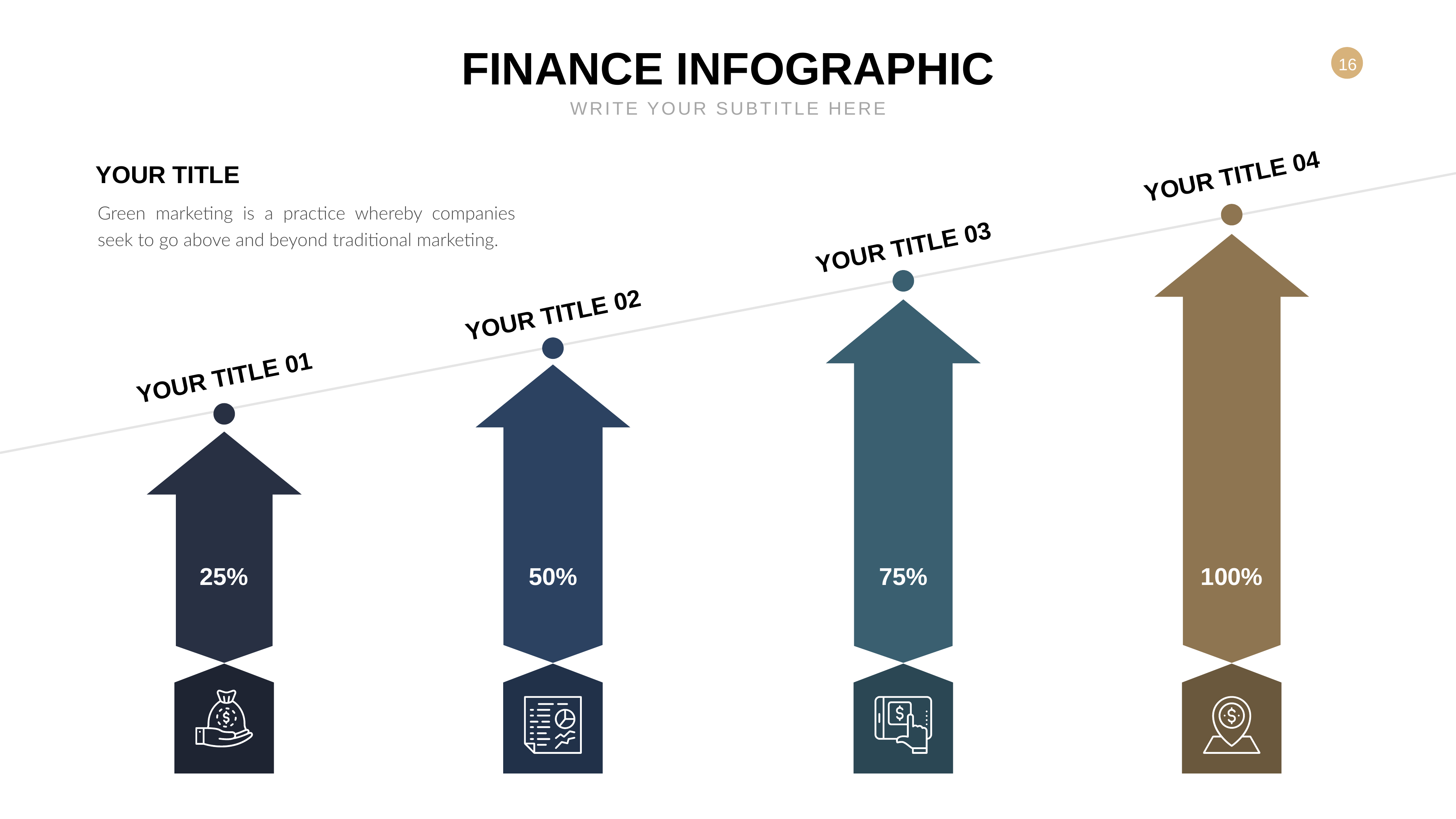

FINANCE INFOGRAPHIC
WRITE YOUR SUBTITLE HERE
YOUR TITLE
YOUR TITLE 04

Green marketing is a practice whereby companies seek to go above and beyond traditional marketing.

YOUR TITLE 03

YOUR TITLE 02

YOUR TITLE 01

25%
50%
75%
100%